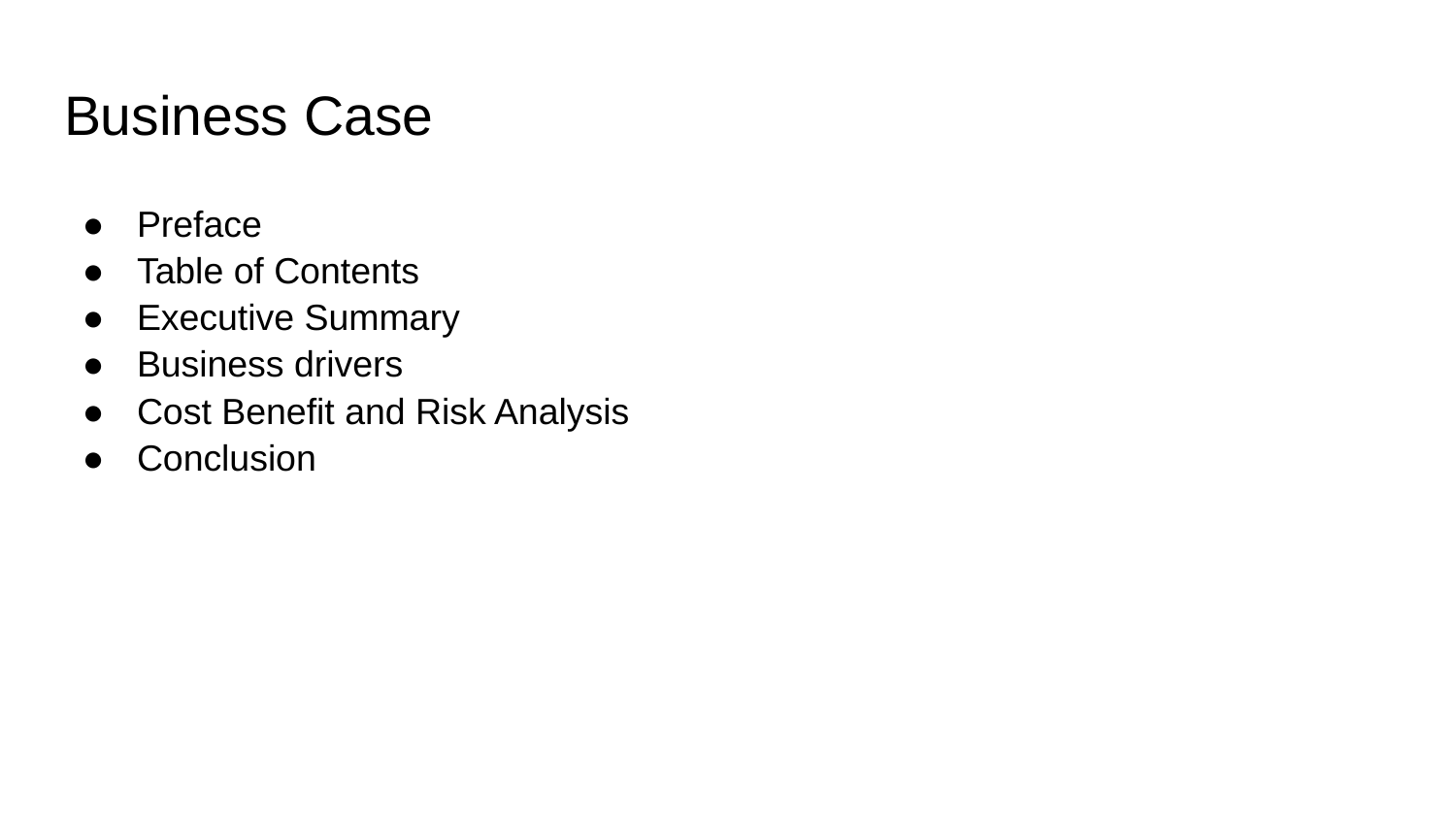

# Business Case
Preface
Table of Contents
Executive Summary
Business drivers
Cost Benefit and Risk Analysis
Conclusion